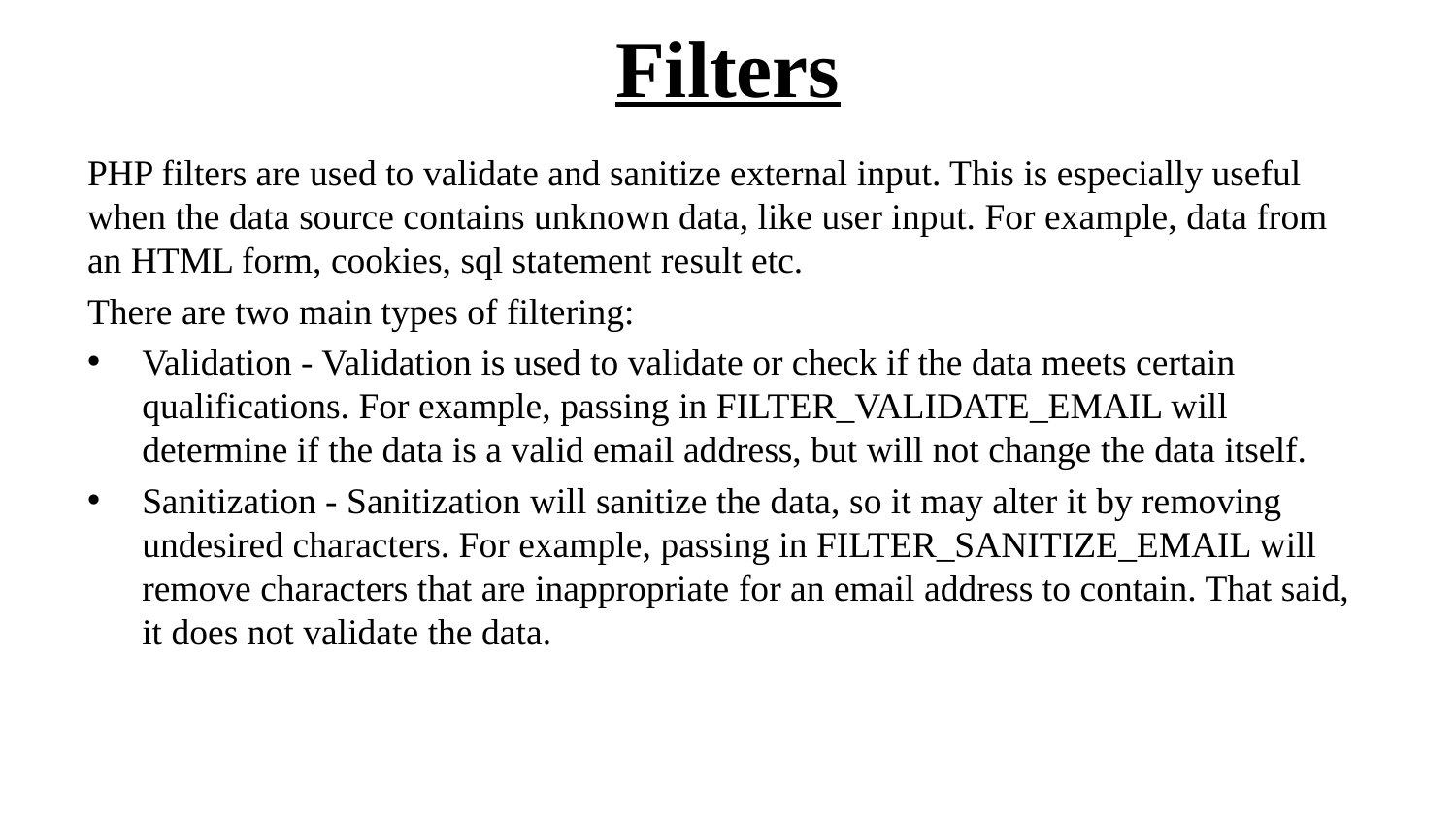

# Filters
PHP filters are used to validate and sanitize external input. This is especially useful when the data source contains unknown data, like user input. For example, data from an HTML form, cookies, sql statement result etc.
There are two main types of filtering:
Validation - Validation is used to validate or check if the data meets certain qualifications. For example, passing in FILTER_VALIDATE_EMAIL will determine if the data is a valid email address, but will not change the data itself.
Sanitization - Sanitization will sanitize the data, so it may alter it by removing undesired characters. For example, passing in FILTER_SANITIZE_EMAIL will remove characters that are inappropriate for an email address to contain. That said, it does not validate the data.